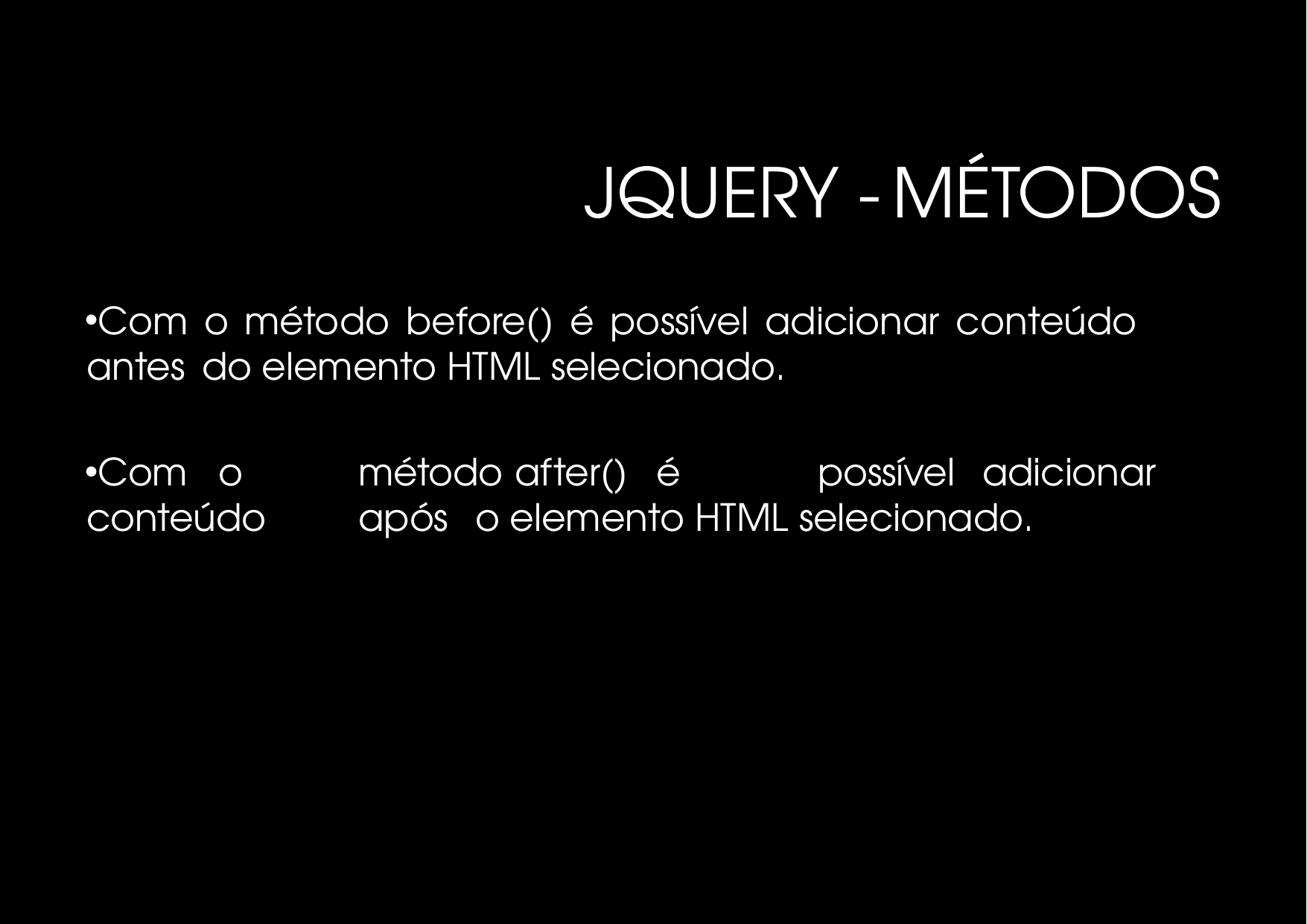

# jQuery -	Métodos
Com o método before() é possível adicionar conteúdo antes do elemento HTML selecionado.

Com	o	método	after()	é	possível	adicionar	conteúdo	após	o elemento HTML selecionado.